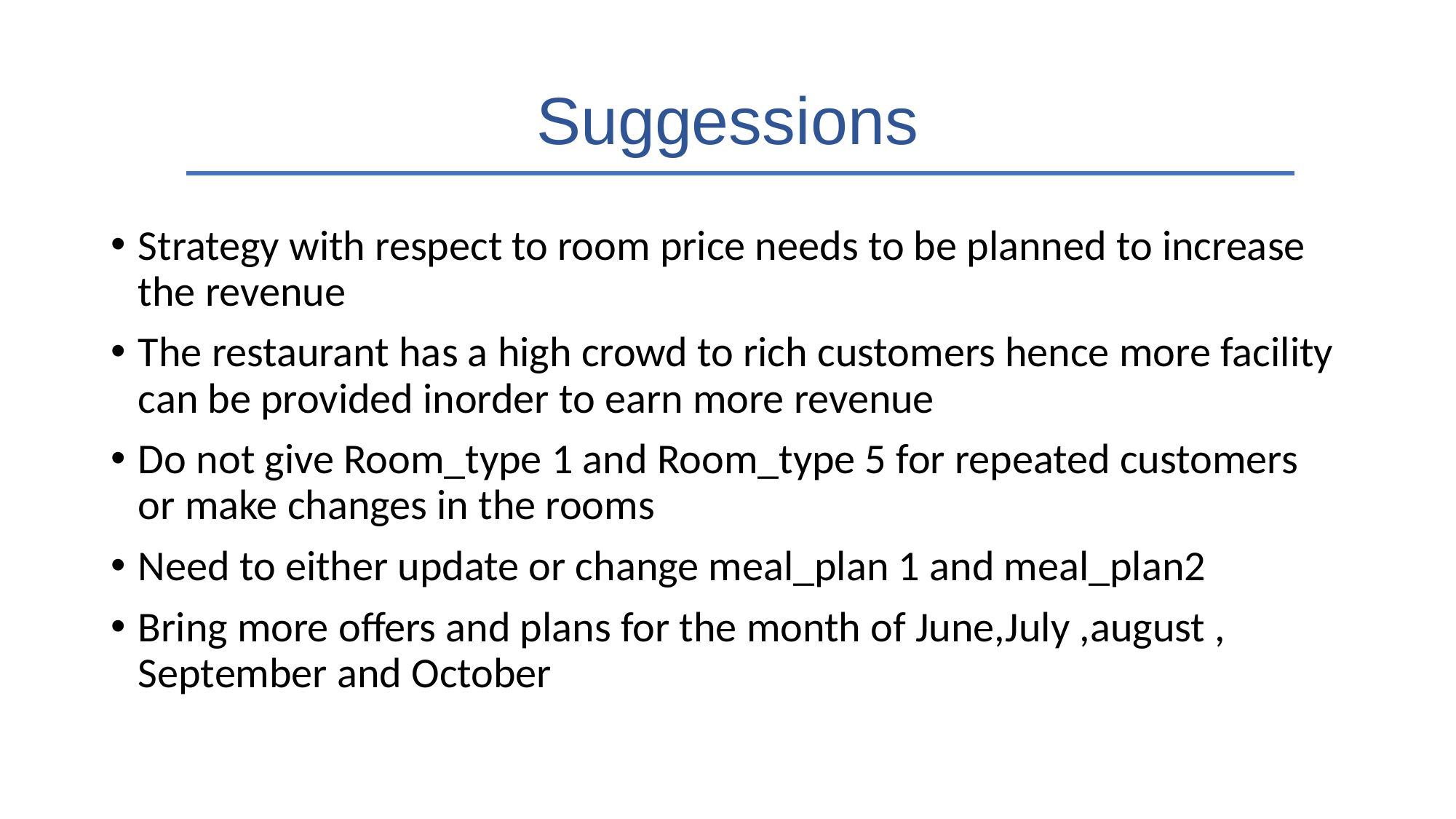

# Suggessions
Strategy with respect to room price needs to be planned to increase the revenue
The restaurant has a high crowd to rich customers hence more facility can be provided inorder to earn more revenue
Do not give Room_type 1 and Room_type 5 for repeated customers or make changes in the rooms
Need to either update or change meal_plan 1 and meal_plan2
Bring more offers and plans for the month of June,July ,august , September and October